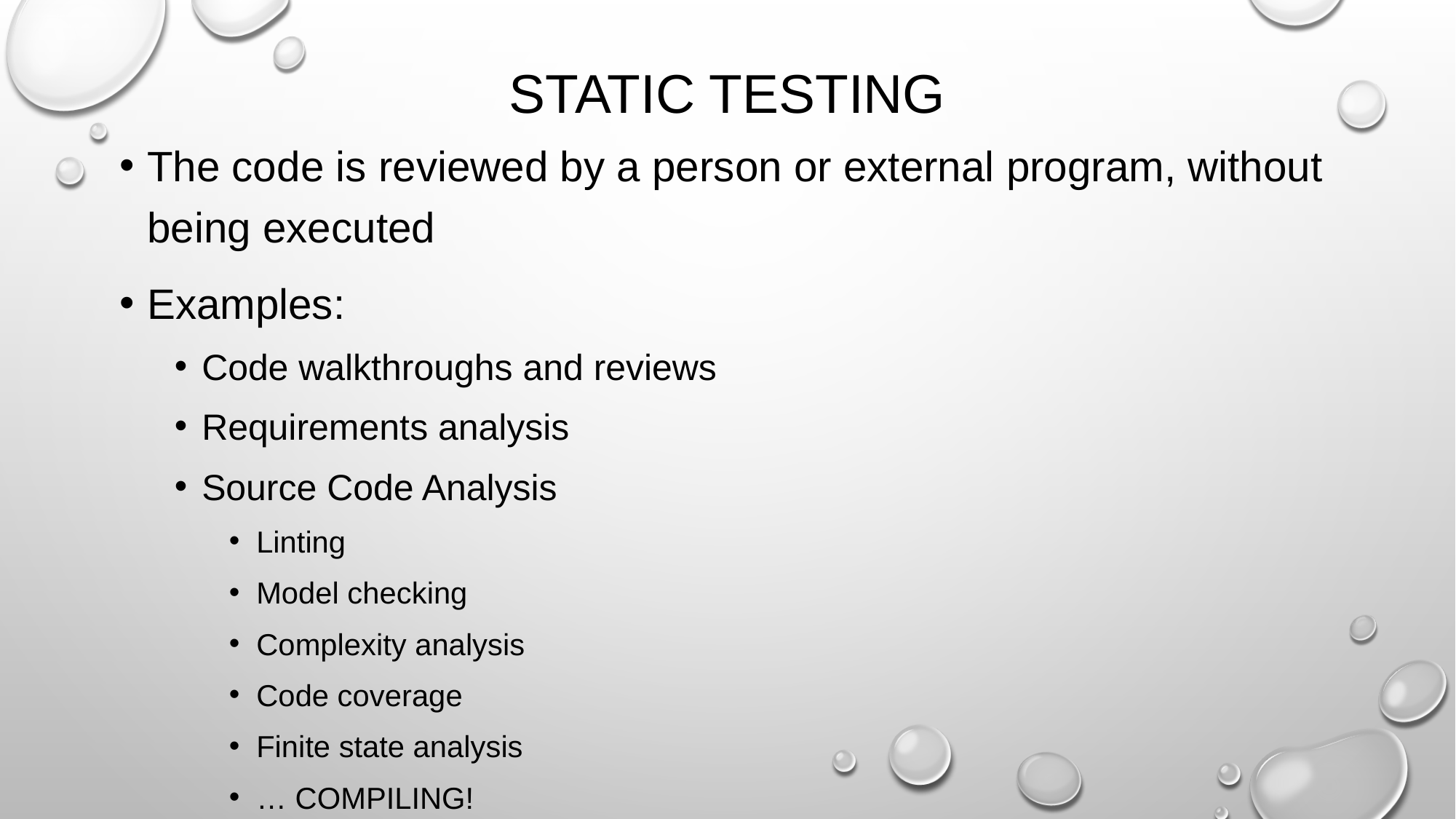

# Static testing
The code is reviewed by a person or external program, without being executed
Examples:
Code walkthroughs and reviews
Requirements analysis
Source Code Analysis
Linting
Model checking
Complexity analysis
Code coverage
Finite state analysis
… COMPILING!